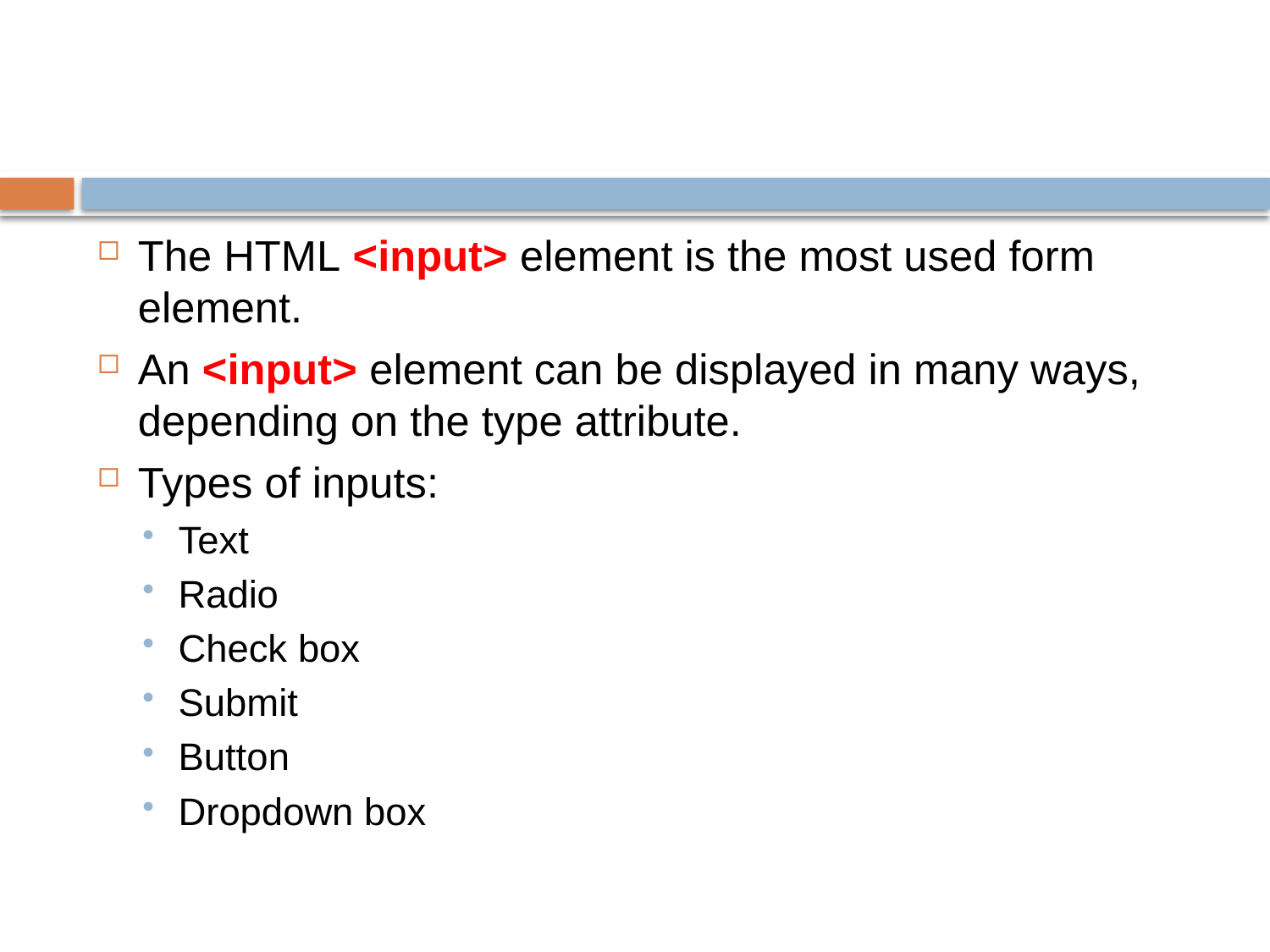

The HTML <input> element is the most used form element.
An <input> element can be displayed in many ways, depending on the type attribute.
Types of inputs:
Text
Radio
Check box
Submit
Button
Dropdown box